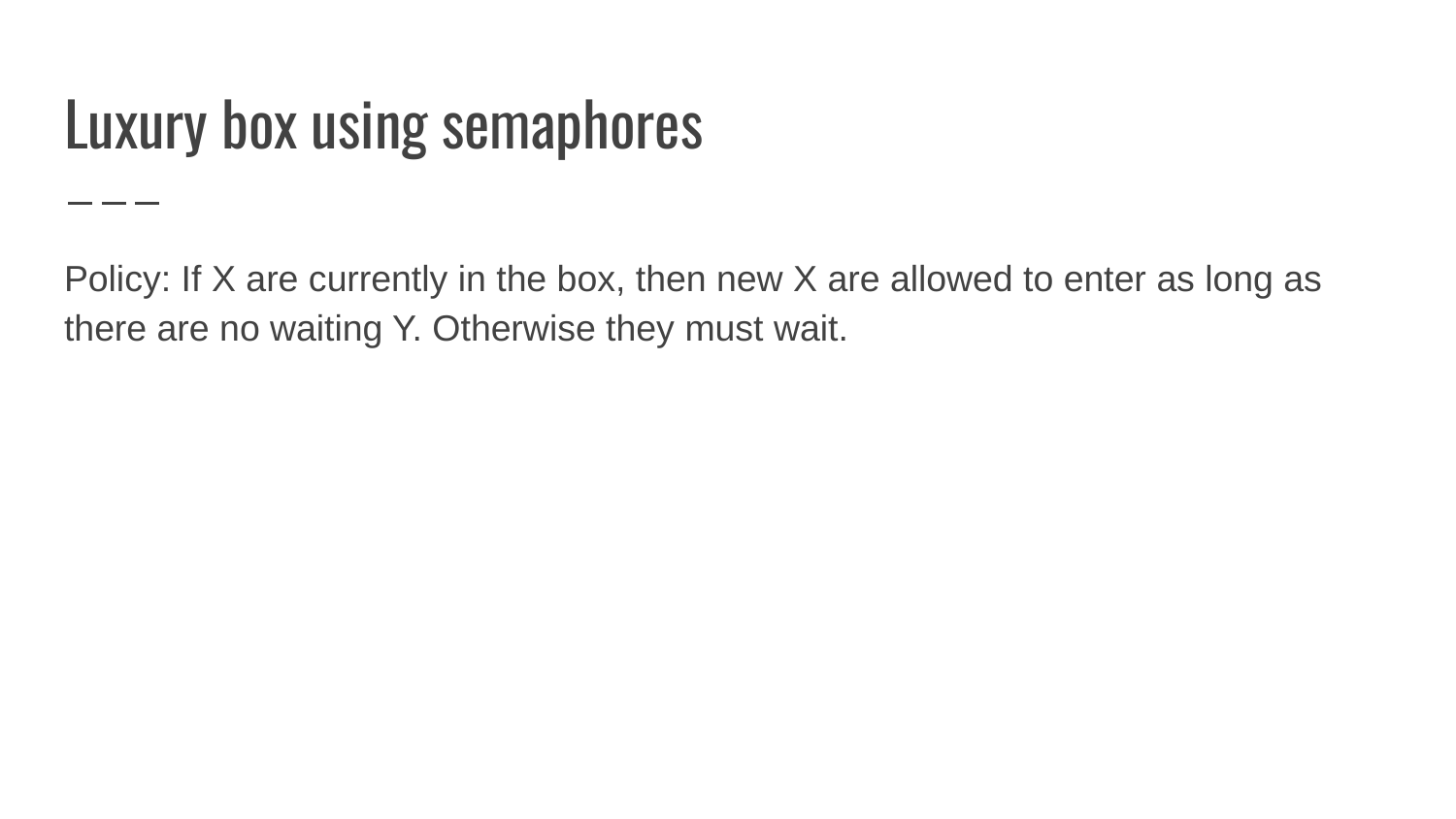

# Luxury box using semaphores
Policy: If X are currently in the box, then new X are allowed to enter as long as there are no waiting Y. Otherwise they must wait.